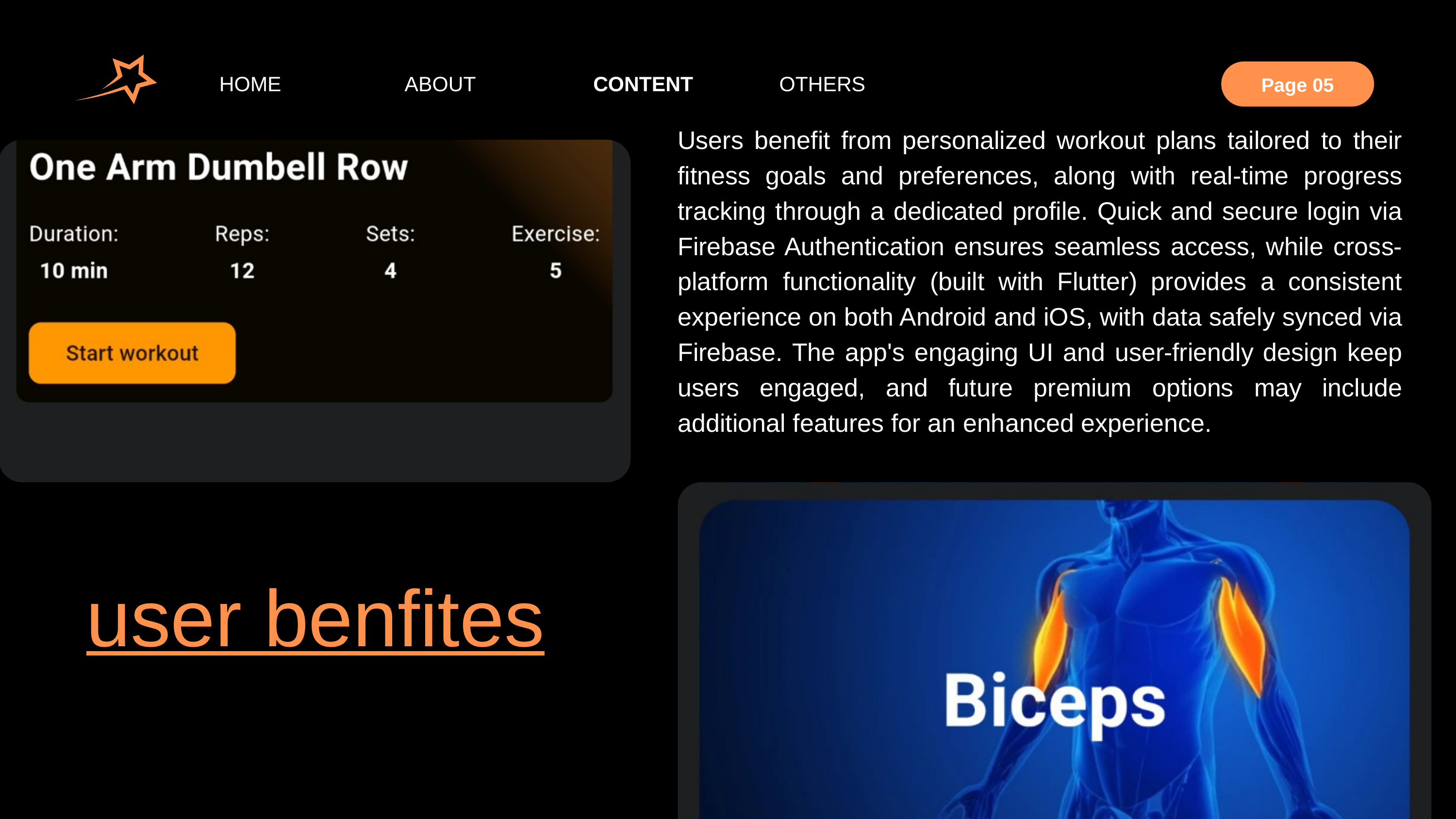

HOME
OTHERS
ABOUT
CONTENT
Page 05
Users benefit from personalized workout plans tailored to their fitness goals and preferences, along with real-time progress tracking through a dedicated profile. Quick and secure login via Firebase Authentication ensures seamless access, while cross-platform functionality (built with Flutter) provides a consistent experience on both Android and iOS, with data safely synced via Firebase. The app's engaging UI and user-friendly design keep users engaged, and future premium options may include additional features for an enhanced experience.

user benfites